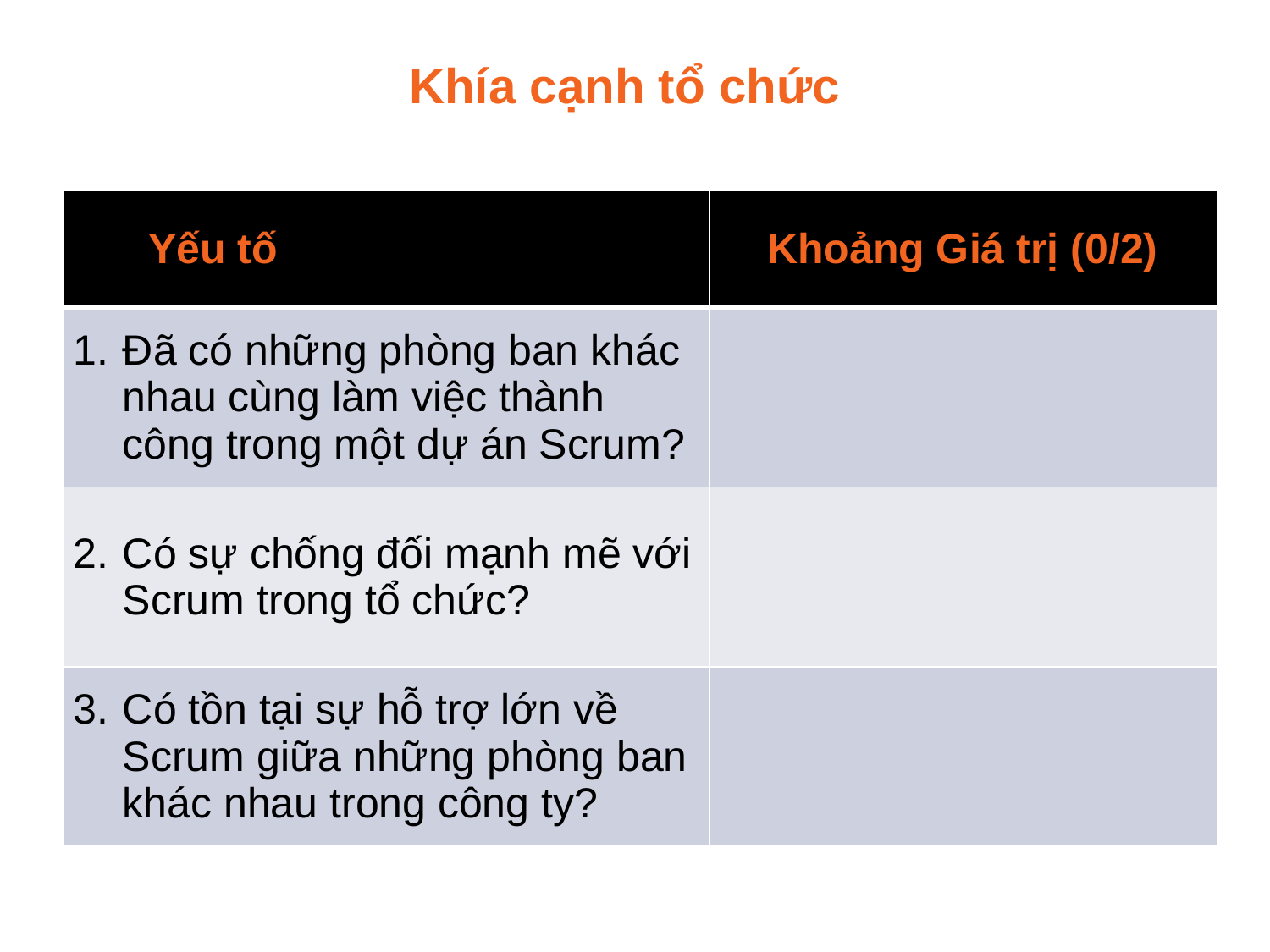

Khía cạnh tổ chức

| Yếu tố | Khoảng Giá trị (0/2) |
| --- | --- |
| Đã có những phòng ban khác nhau cùng làm việc thành công trong một dự án Scrum? |  |
| Có sự chống đối mạnh mẽ với Scrum trong tổ chức? |  |
| Có tồn tại sự hỗ trợ lớn về Scrum giữa những phòng ban khác nhau trong công ty? |  |